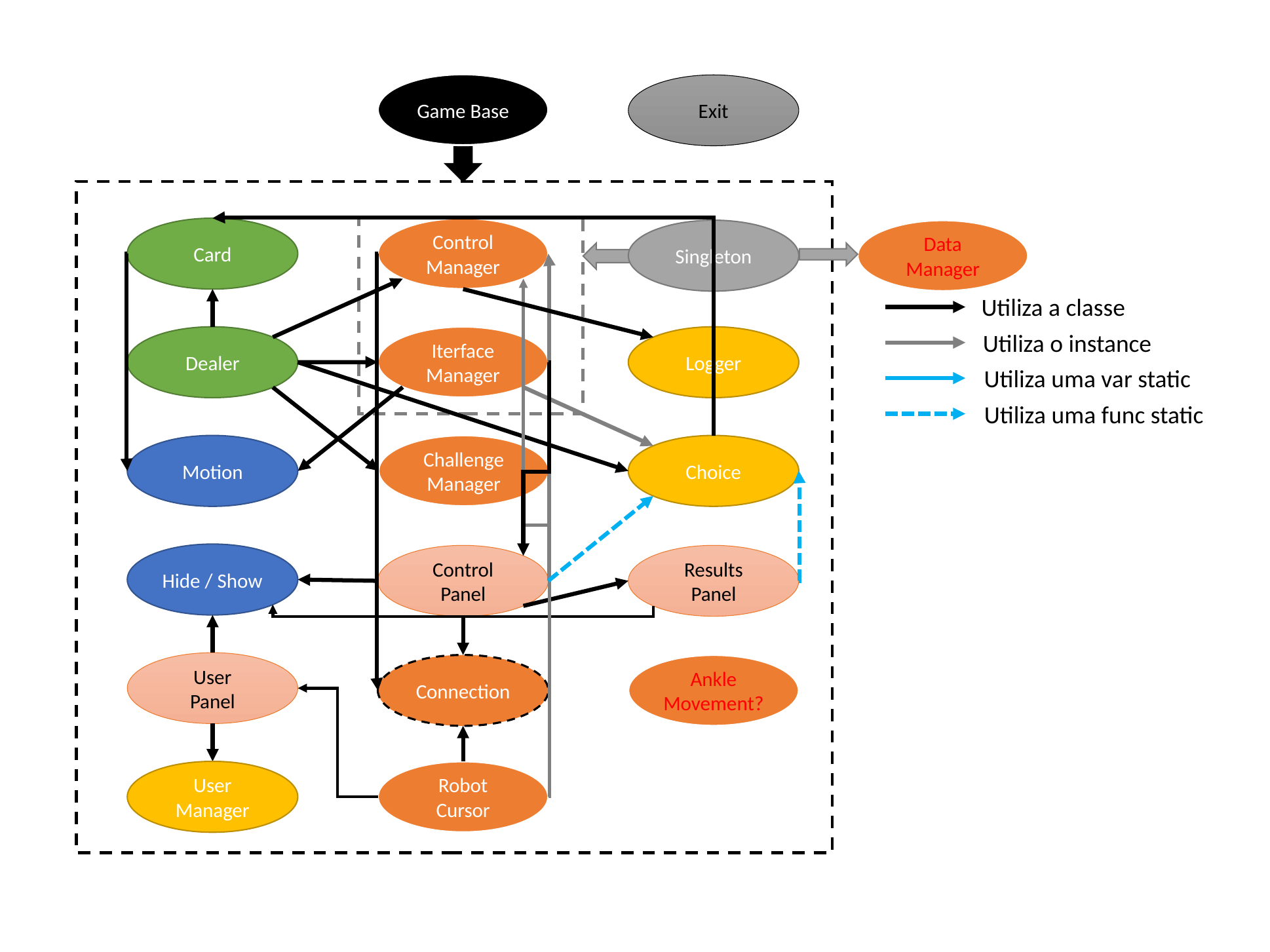

Game Base
Exit

Card
Control Manager
Singleton
Data Manager

Utiliza a classe
Utiliza o instance
Iterface Manager
Dealer
Logger
Utiliza uma var static
Utiliza uma func static
Challenge Manager
Choice
Motion
Hide / Show
Results
Panel
Control
Panel
User
Panel
Connection
Ankle
Movement?
User
Manager
Robot
Cursor